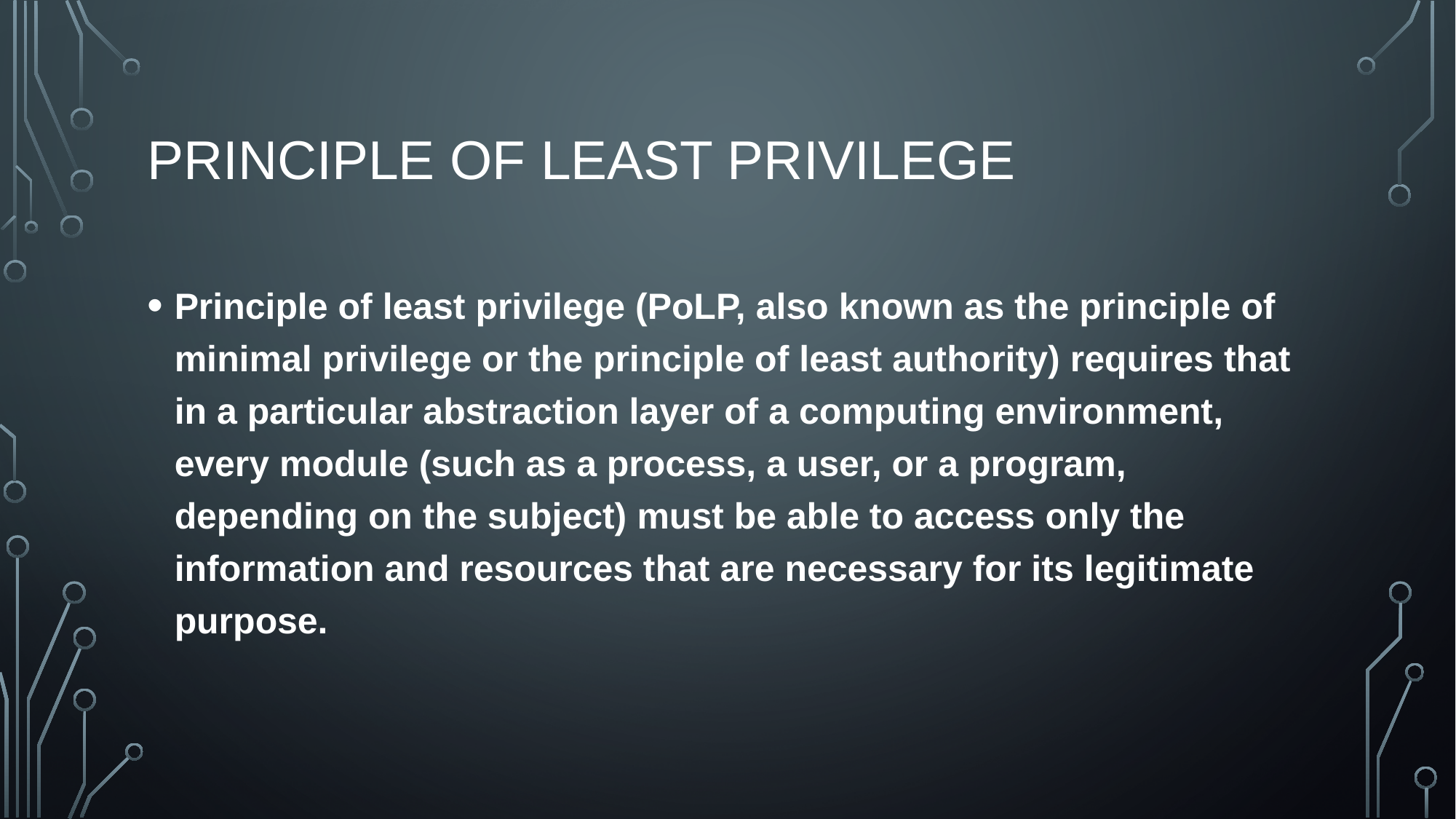

# Principle of Least Privilege
Principle of least privilege (PoLP, also known as the principle of minimal privilege or the principle of least authority) requires that in a particular abstraction layer of a computing environment, every module (such as a process, a user, or a program, depending on the subject) must be able to access only the information and resources that are necessary for its legitimate purpose.